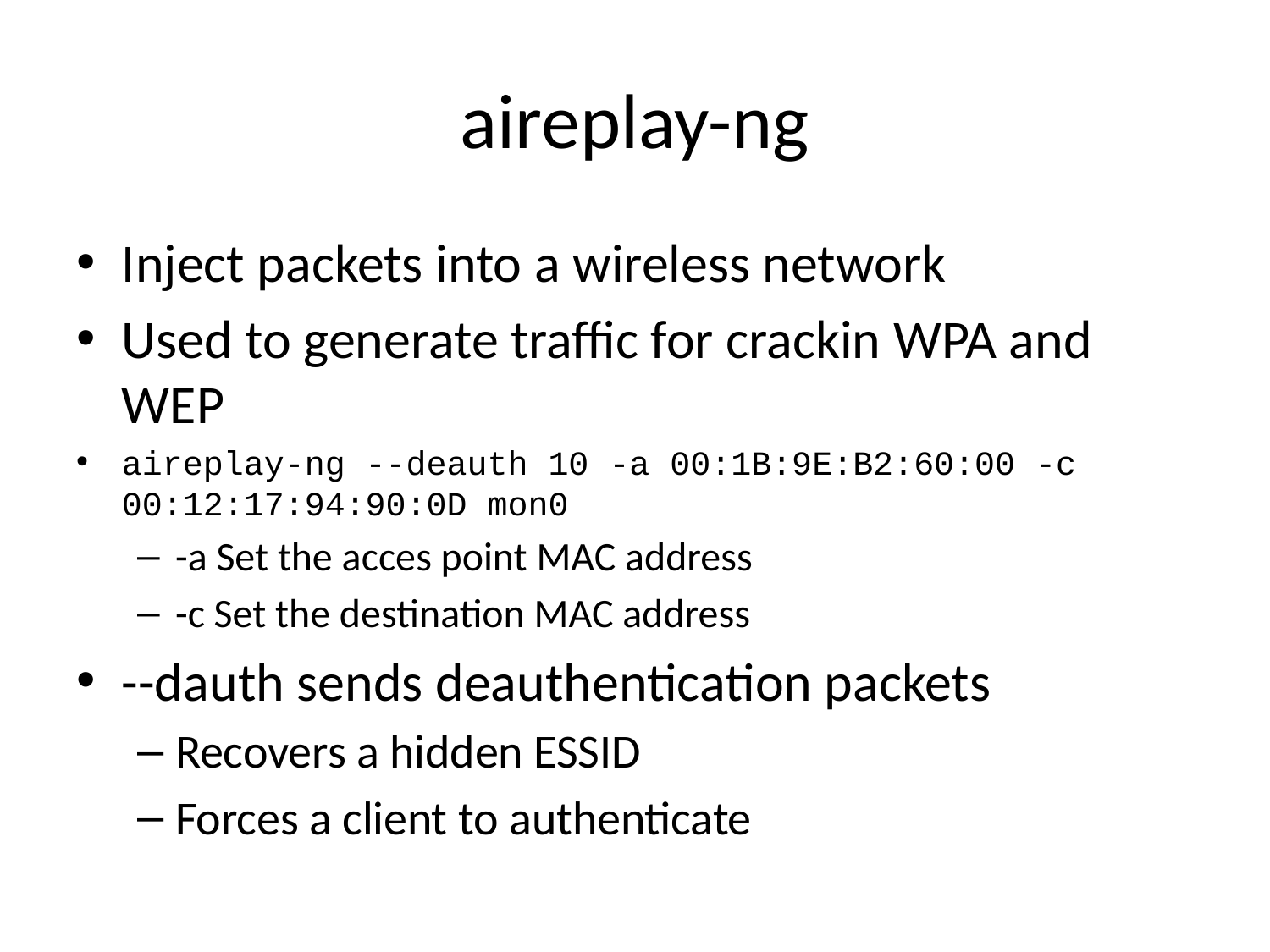

# aireplay-ng
Inject packets into a wireless network
Used to generate traffic for crackin WPA and WEP
aireplay-ng --deauth 10 -a 00:1B:9E:B2:60:00 -c 00:12:17:94:90:0D mon0
-a Set the acces point MAC address
-c Set the destination MAC address
--dauth sends deauthentication packets
Recovers a hidden ESSID
Forces a client to authenticate